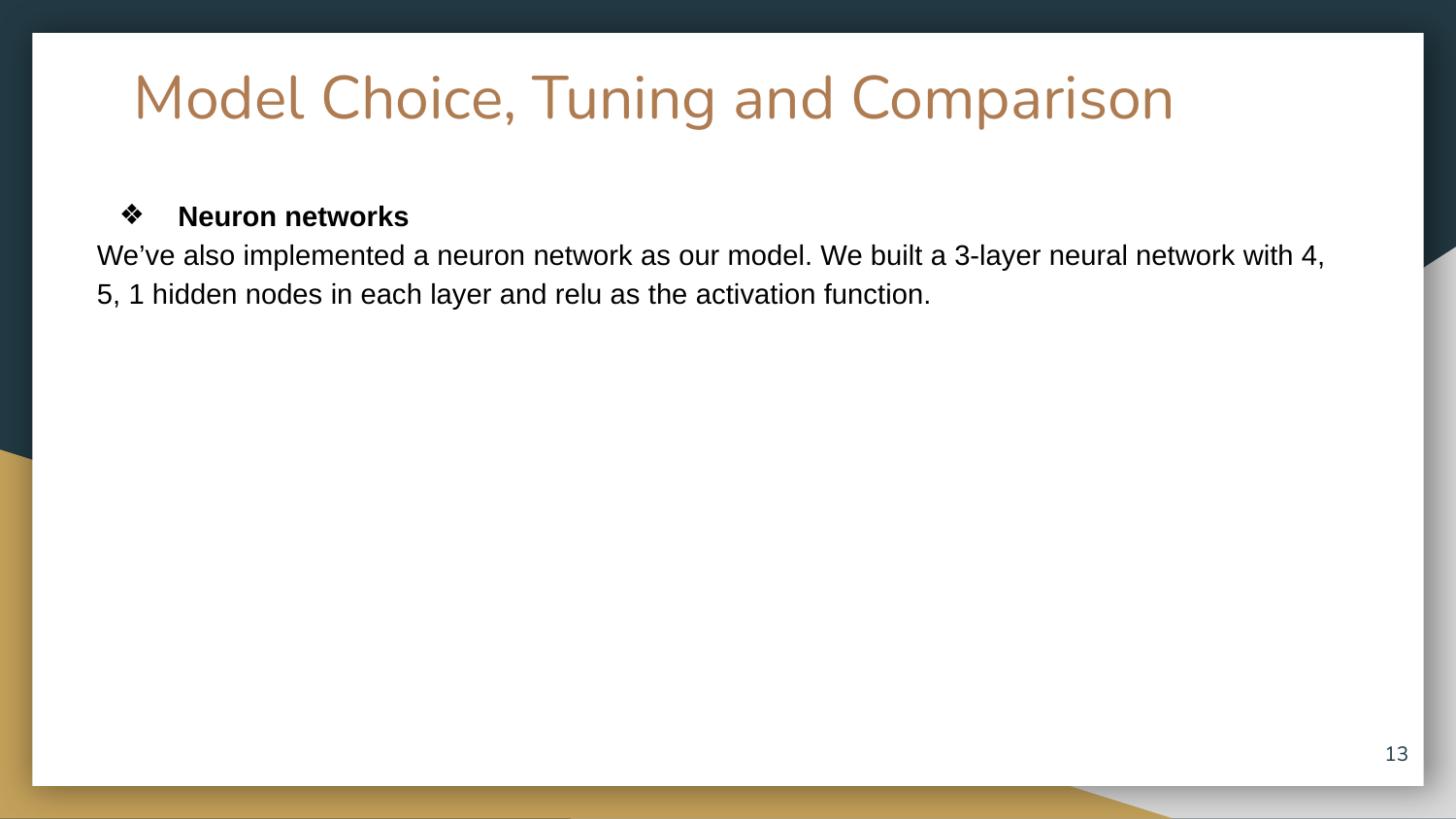

# Model Choice, Tuning and Comparison
 Neuron networks
We’ve also implemented a neuron network as our model. We built a 3-layer neural network with 4, 5, 1 hidden nodes in each layer and relu as the activation function.
13